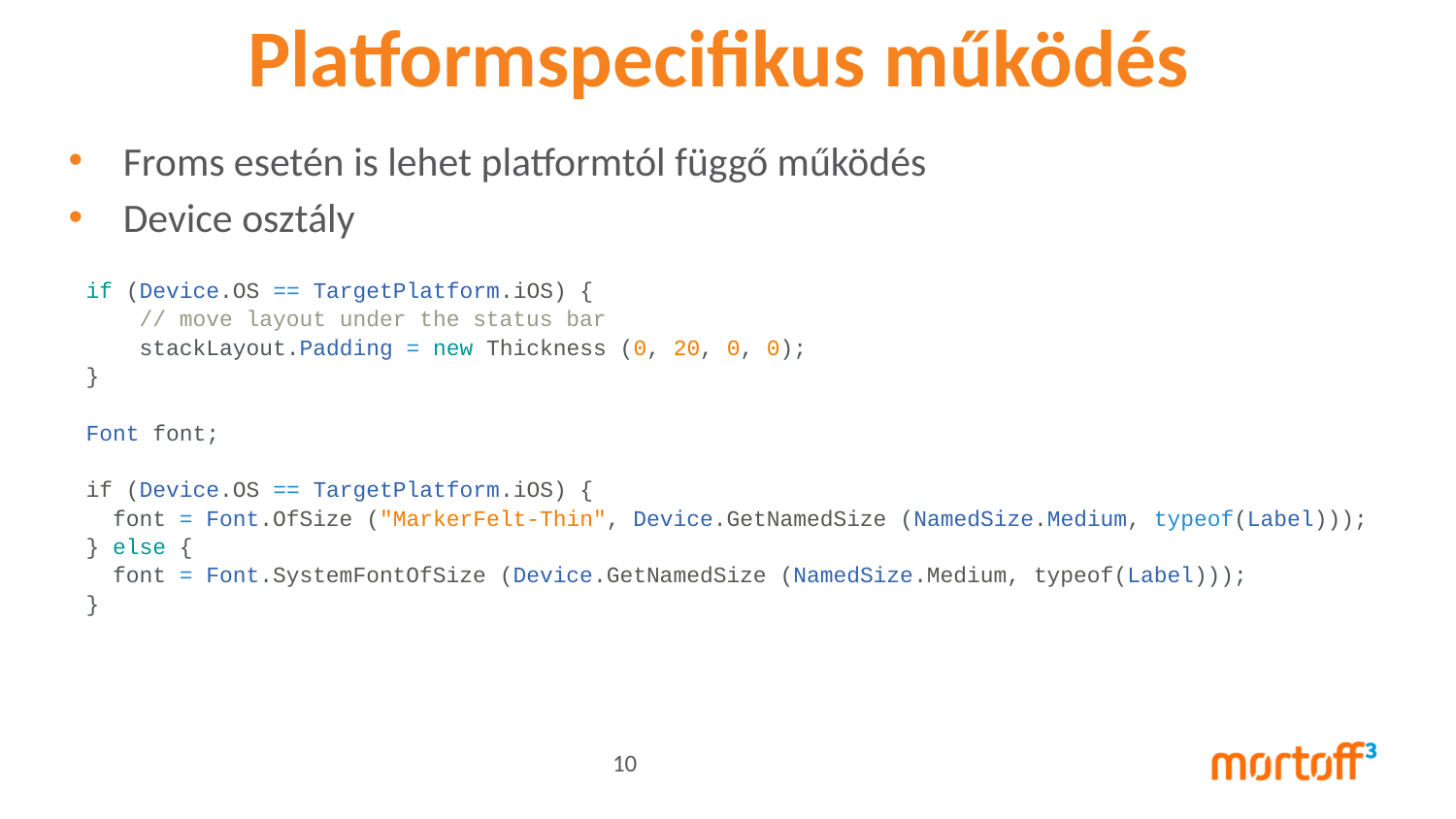

Platformspecifikus működés
Froms esetén is lehet platformtól függő működés
Device osztály

if (Device.OS == TargetPlatform.iOS) {
    // move layout under the status bar
    stackLayout.Padding = new Thickness (0, 20, 0, 0);
}

Font font;

if (Device.OS == TargetPlatform.iOS) {
  font = Font.OfSize ("MarkerFelt-Thin", Device.GetNamedSize (NamedSize.Medium, typeof(Label)));
} else {
  font = Font.SystemFontOfSize (Device.GetNamedSize (NamedSize.Medium, typeof(Label)));
}

10